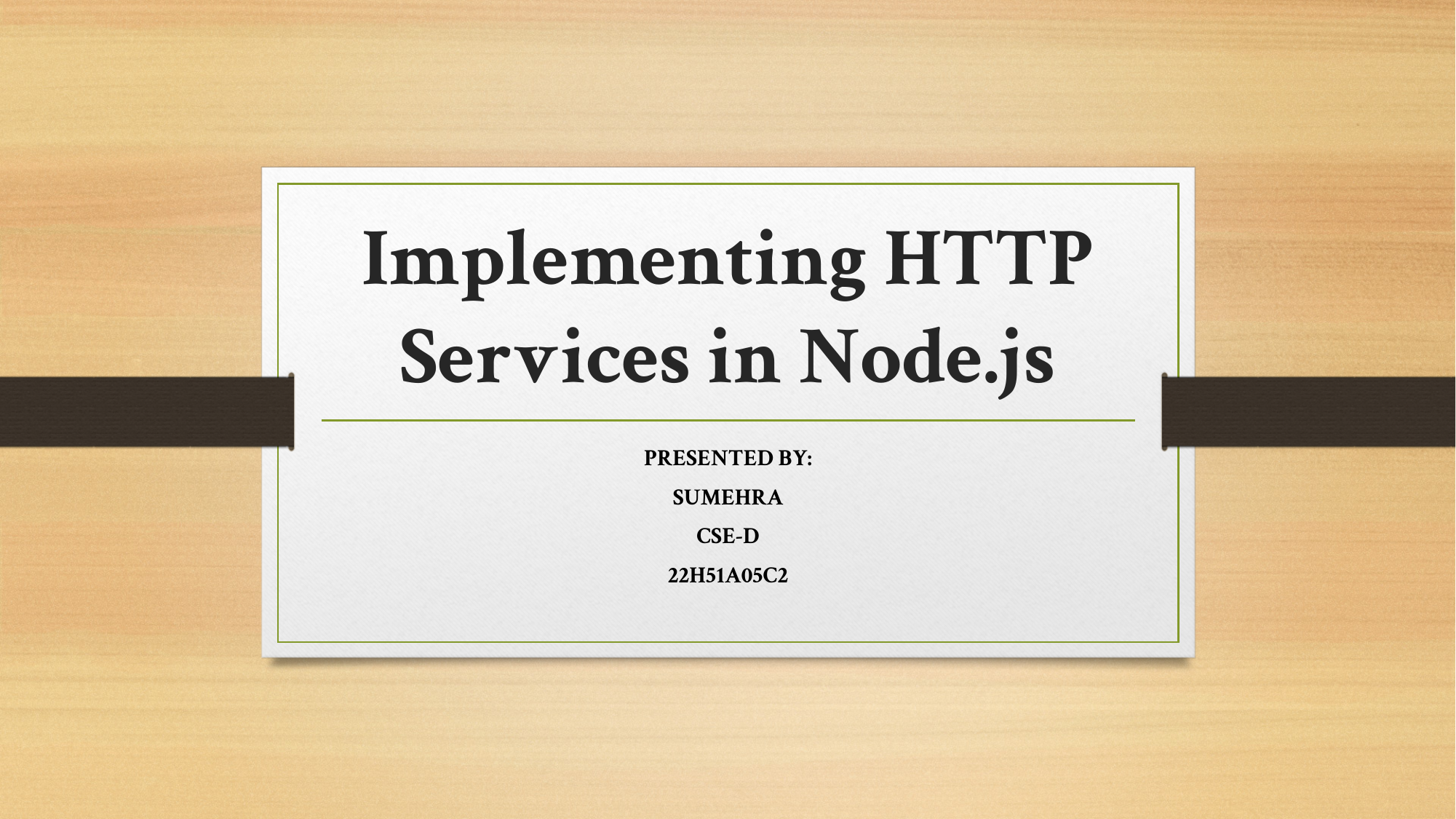

# Implementing HTTP Services in Node.js
PRESENTED BY:
SUMEHRA
CSE-D
22H51A05C2